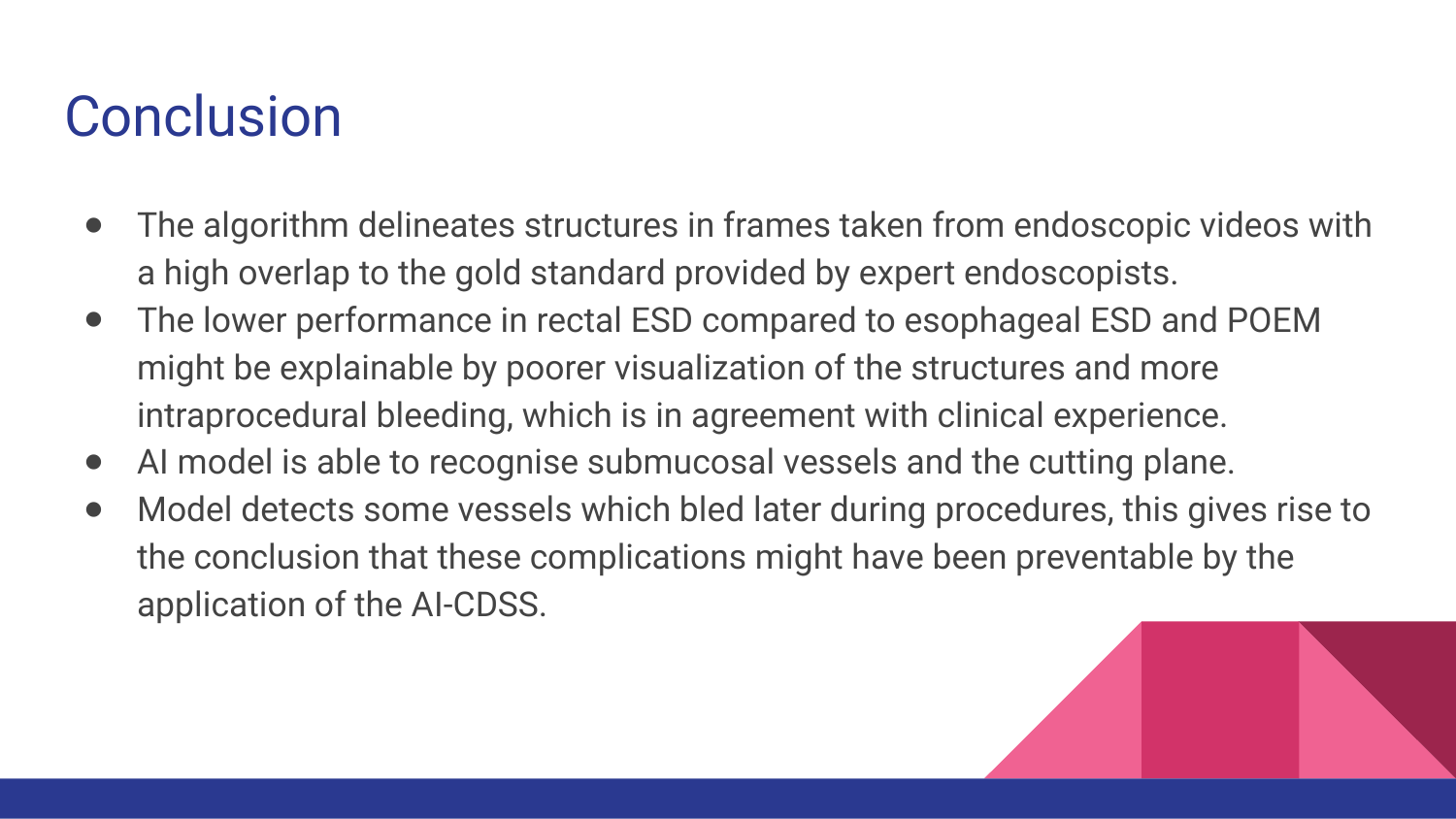

# Conclusion
The algorithm delineates structures in frames taken from endoscopic videos with a high overlap to the gold standard provided by expert endoscopists.
The lower performance in rectal ESD compared to esophageal ESD and POEM might be explainable by poorer visualization of the structures and more intraprocedural bleeding, which is in agreement with clinical experience.
AI model is able to recognise submucosal vessels and the cutting plane.
Model detects some vessels which bled later during procedures, this gives rise to the conclusion that these complications might have been preventable by the application of the AI-­CDSS.